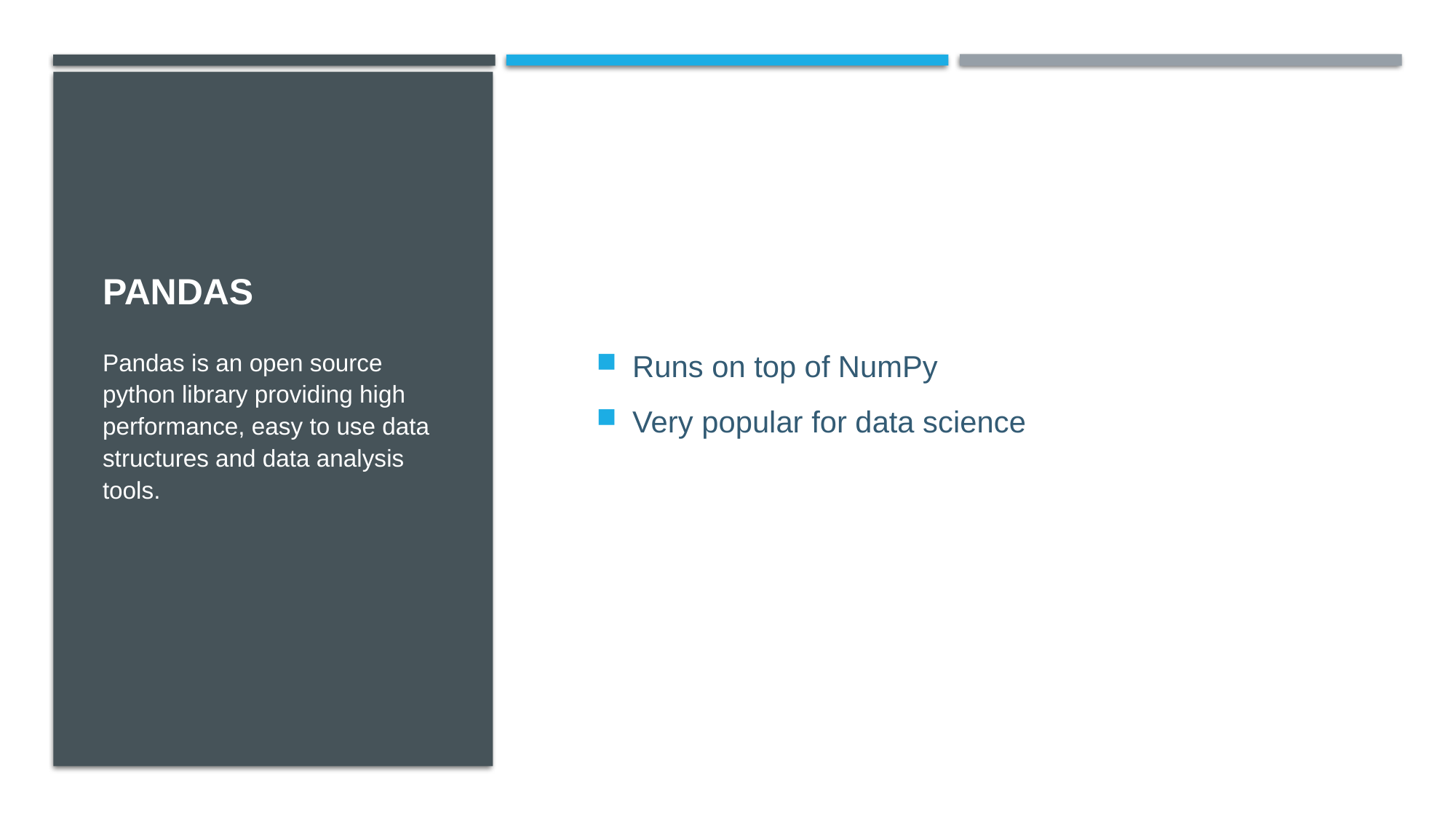

# PANDAS
Runs on top of NumPy
Very popular for data science

Pandas is an open source python library providing high performance, easy to use data structures and data analysis tools.